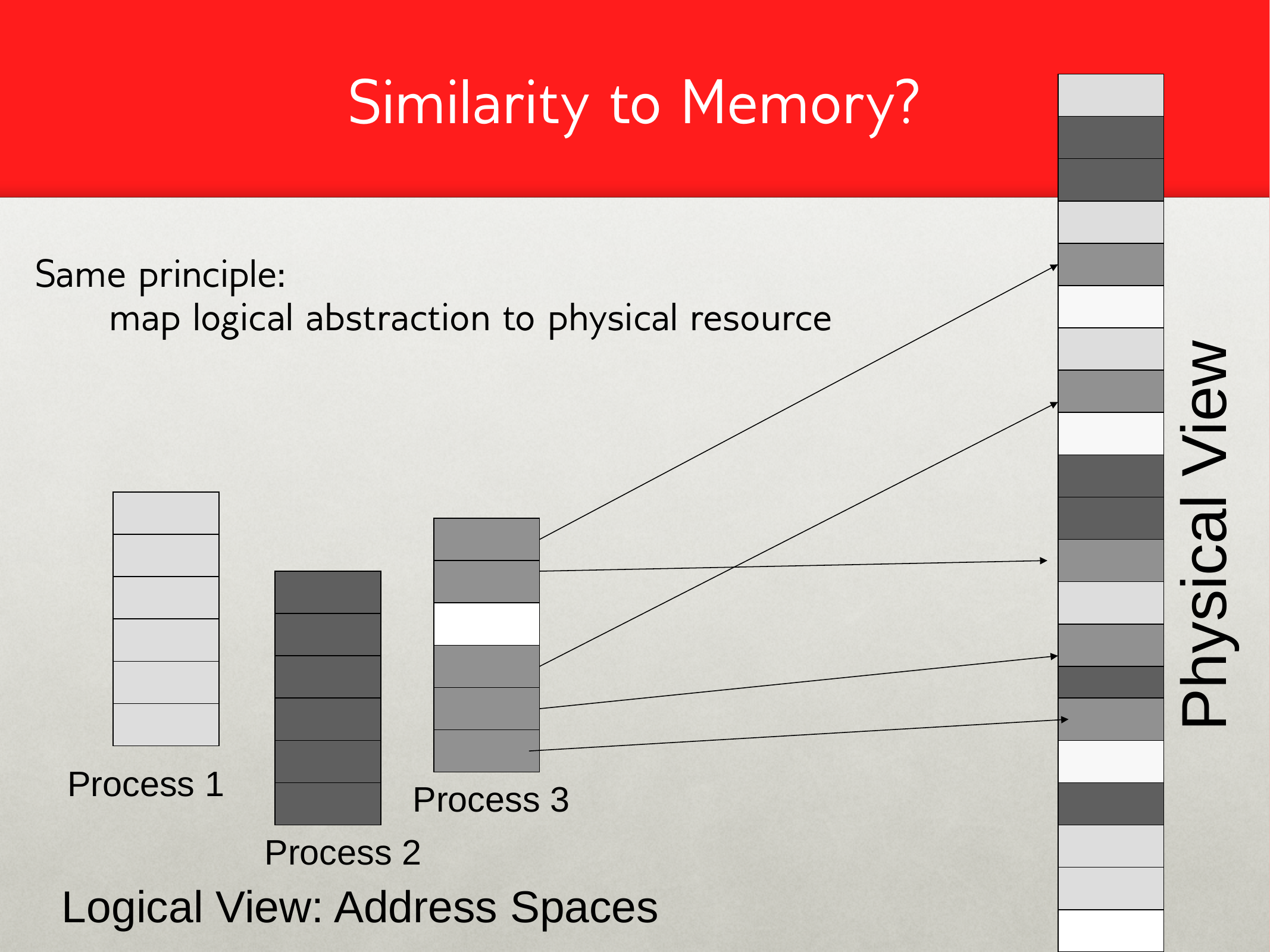

# Similarity to Memory?

Same principle:
map logical abstraction to physical resource

Physical View

Process 1
Process 3

Process 2

Logical View: Address Spaces